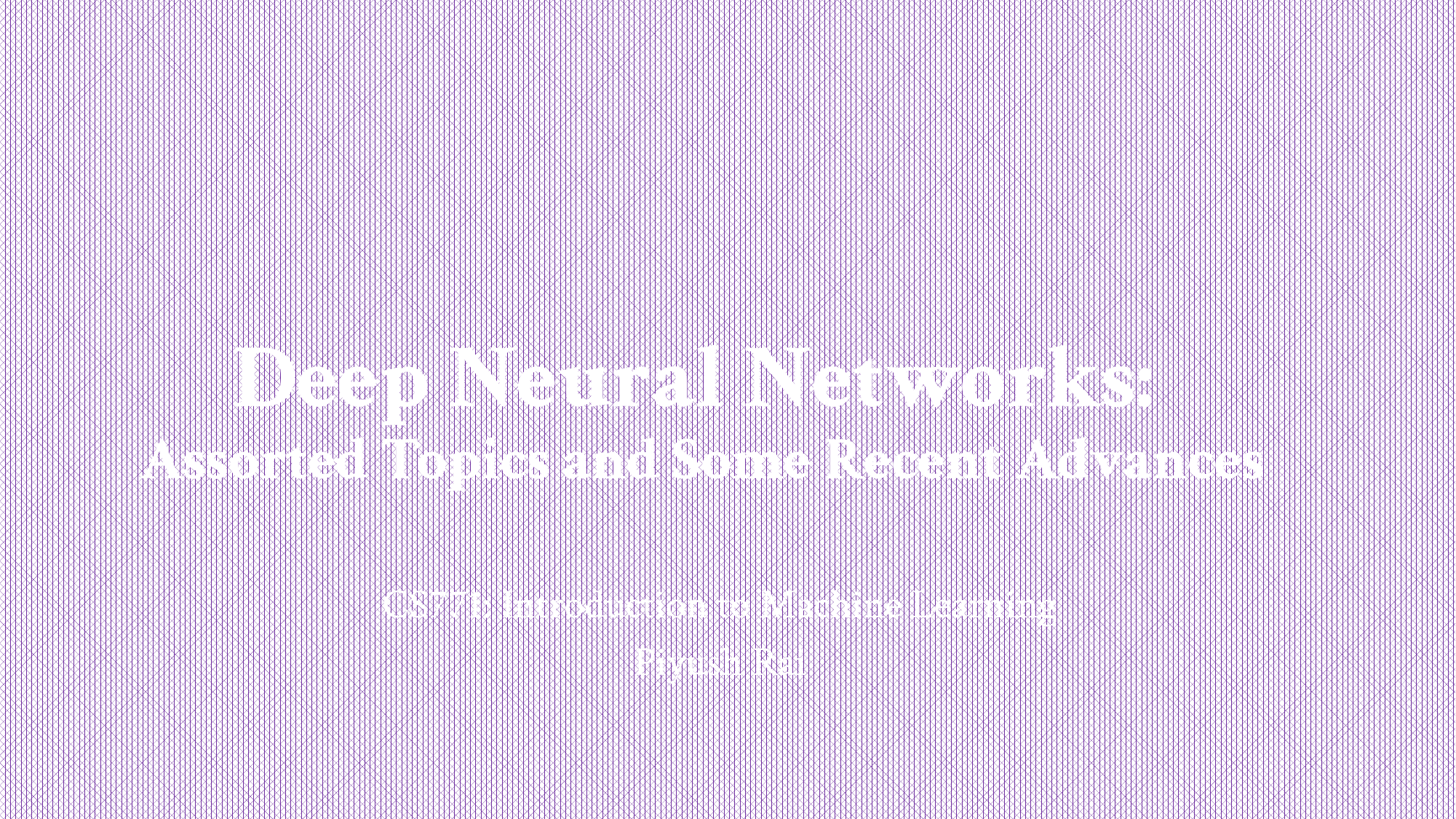

# Deep Neural Networks: Assorted Topics and Some Recent Advances
CS771: Introduction to Machine Learning
Piyush Rai